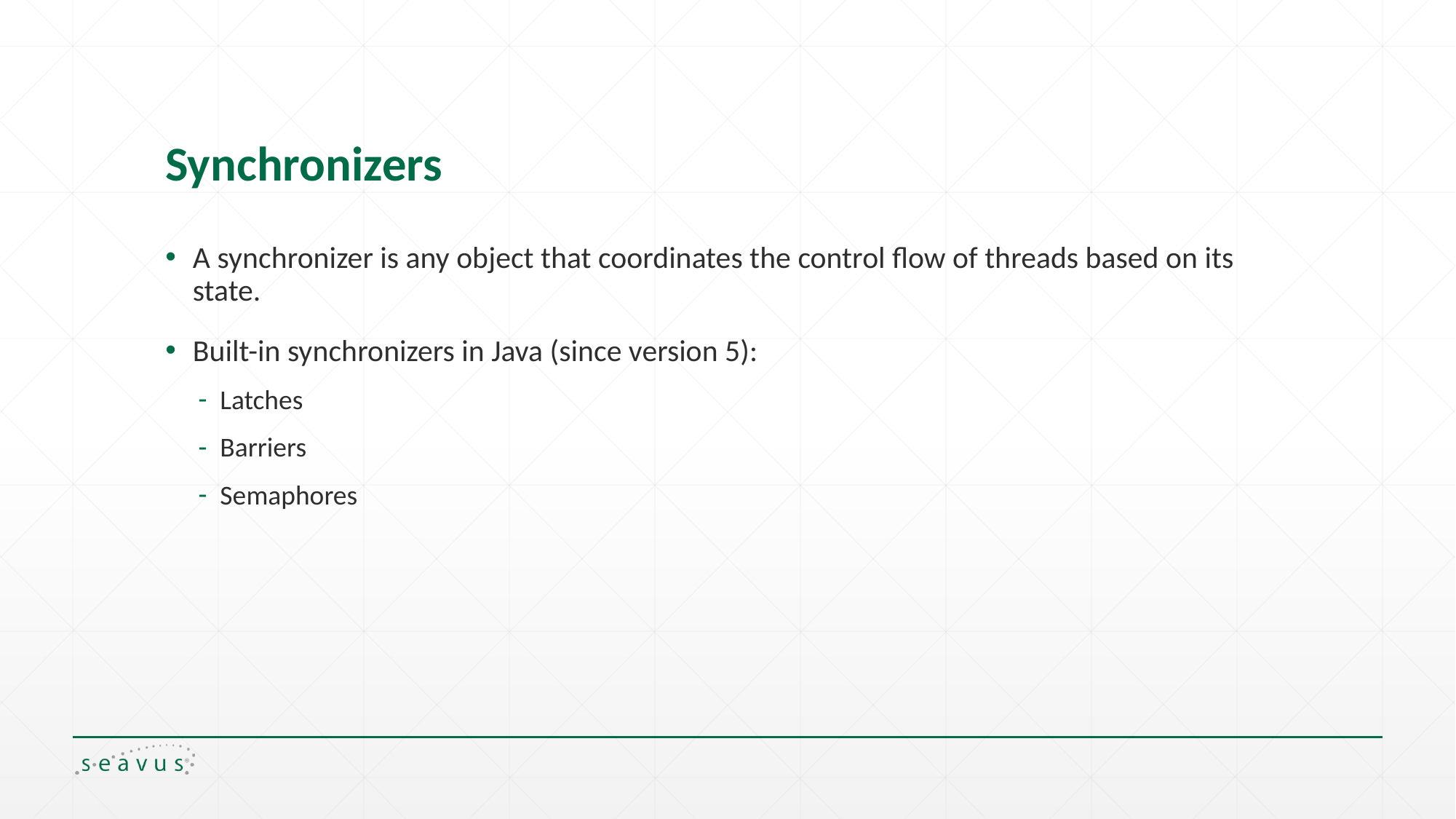

# Synchronizers
A synchronizer is any object that coordinates the control flow of threads based on its state.
Built-in synchronizers in Java (since version 5):
Latches
Barriers
Semaphores